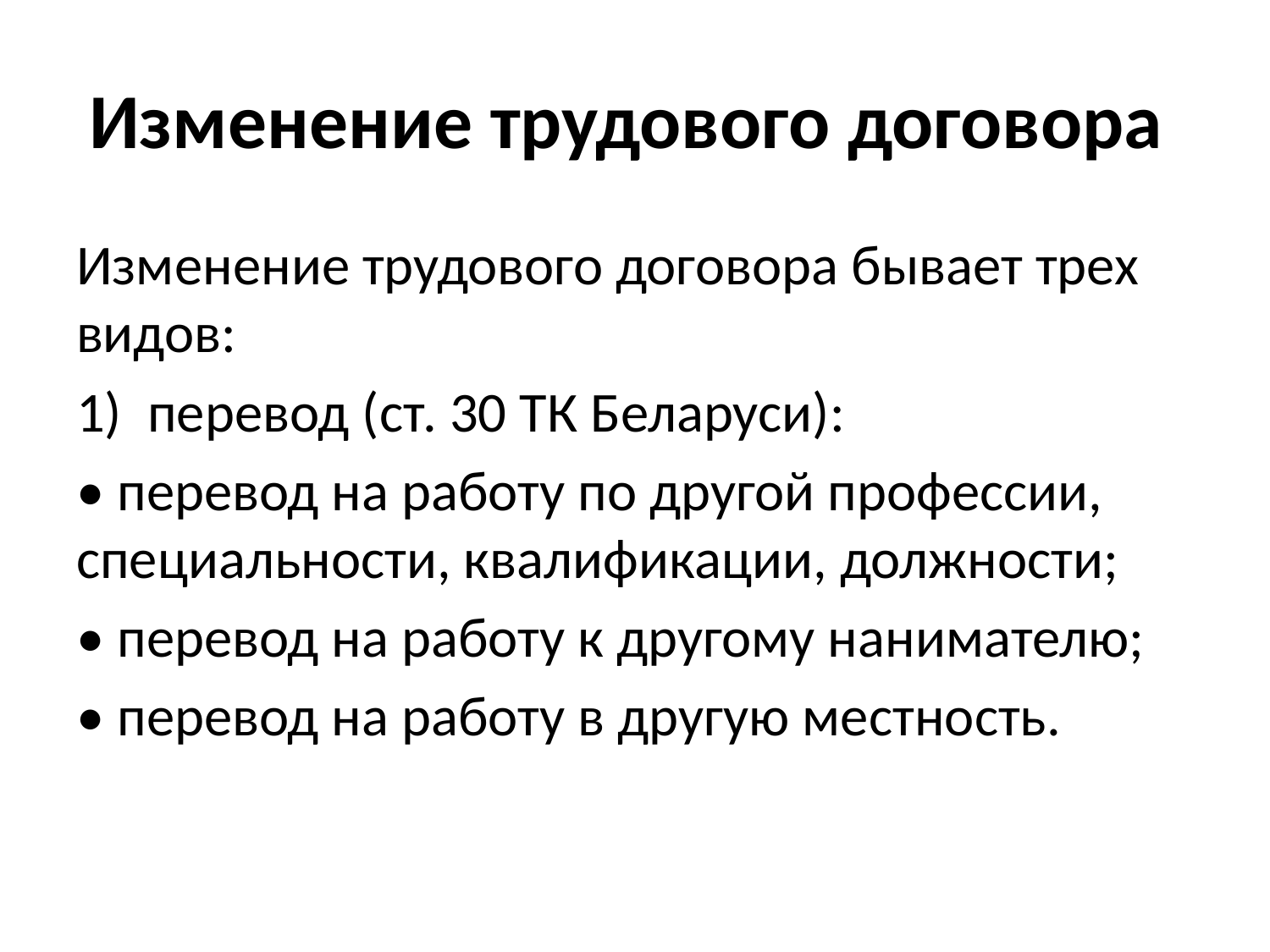

# Изменение трудового договора
Изменение трудового договора бывает трех видов:
перевод (ст. 30 ТК Беларуси):
• перевод на работу по другой профессии, специальности, квалификации, должности;
• перевод на работу к другому нанимателю;
• перевод на работу в другую местность.